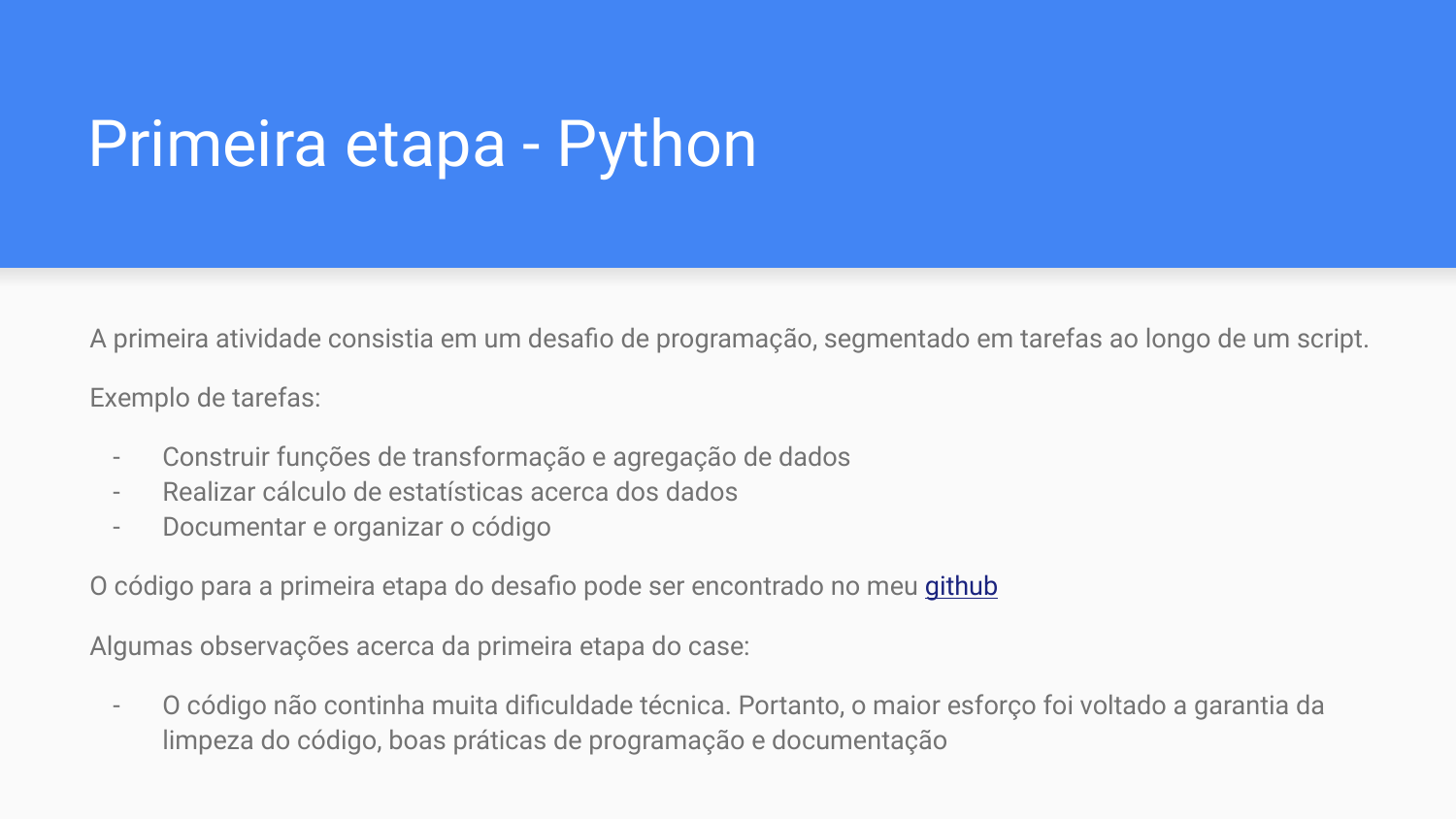

# Primeira etapa - Python
A primeira atividade consistia em um desafio de programação, segmentado em tarefas ao longo de um script.
Exemplo de tarefas:
Construir funções de transformação e agregação de dados
Realizar cálculo de estatísticas acerca dos dados
Documentar e organizar o código
O código para a primeira etapa do desafio pode ser encontrado no meu github
Algumas observações acerca da primeira etapa do case:
O código não continha muita dificuldade técnica. Portanto, o maior esforço foi voltado a garantia da limpeza do código, boas práticas de programação e documentação